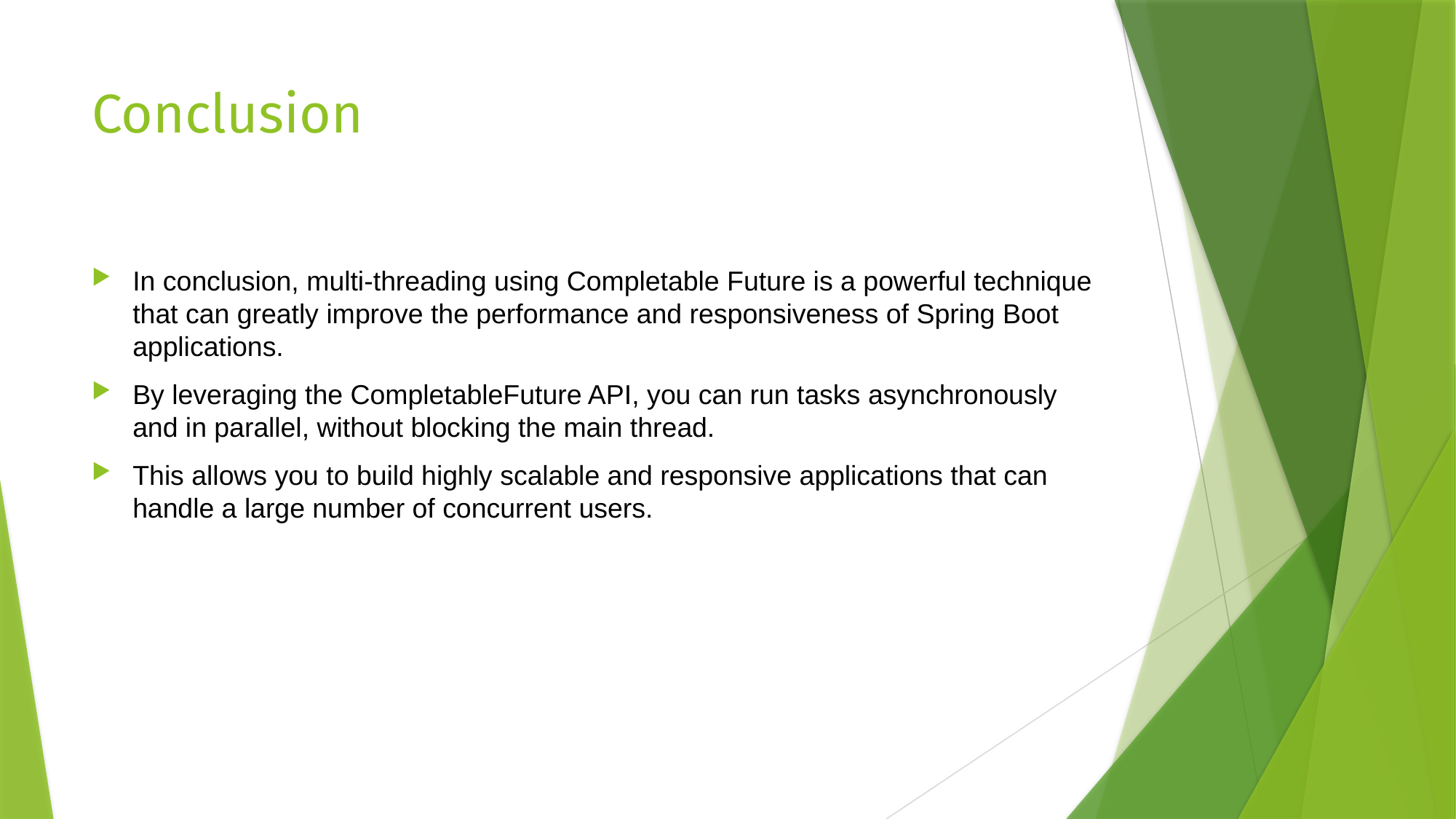

# Conclusion
In conclusion, multi-threading using Completable Future is a powerful technique that can greatly improve the performance and responsiveness of Spring Boot applications.
By leveraging the CompletableFuture API, you can run tasks asynchronously and in parallel, without blocking the main thread.
This allows you to build highly scalable and responsive applications that can handle a large number of concurrent users.